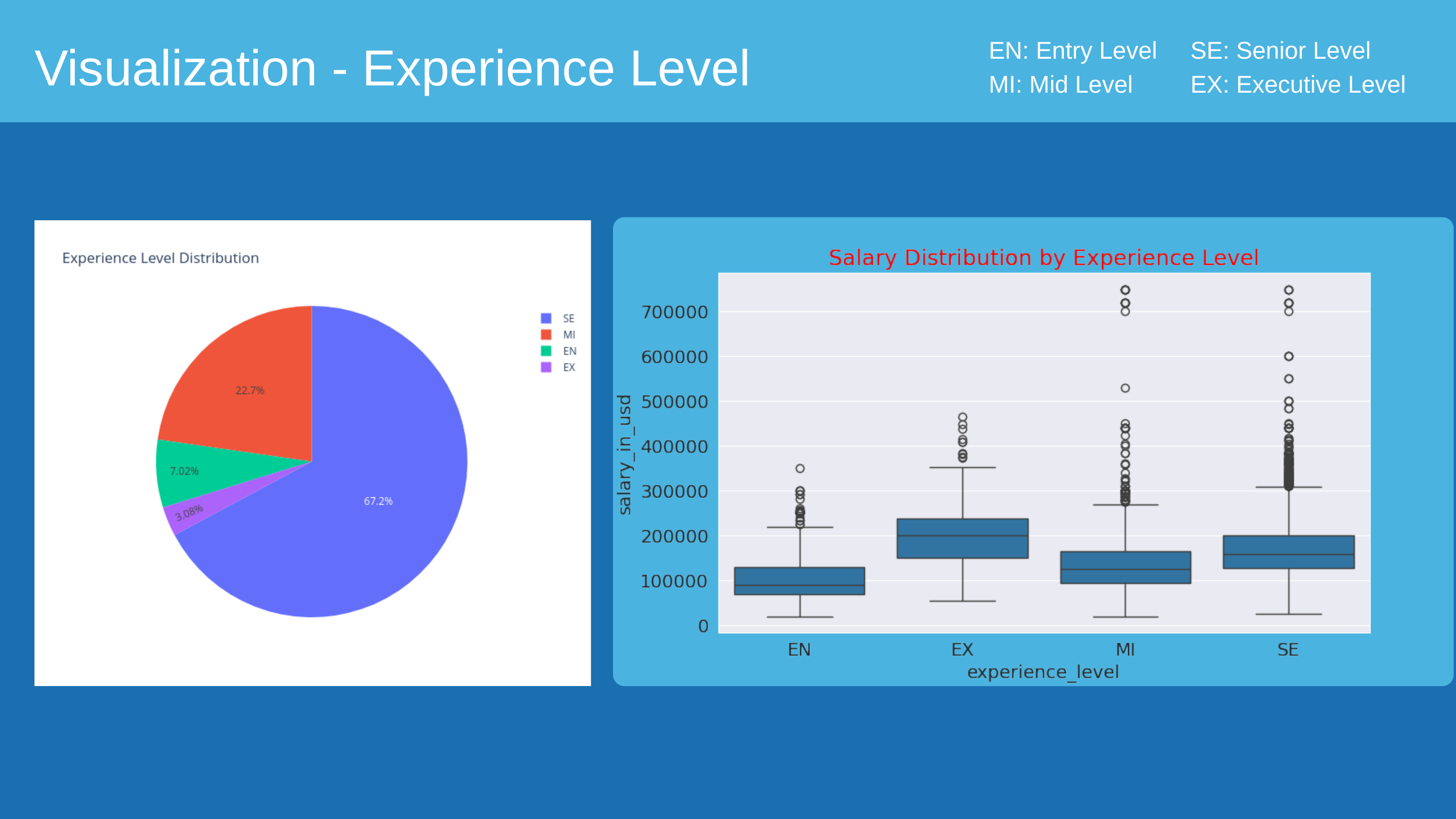

Visualization - Experience Level
EN: Entry Level
MI: Mid Level
SE: Senior Level
EX: Executive Level